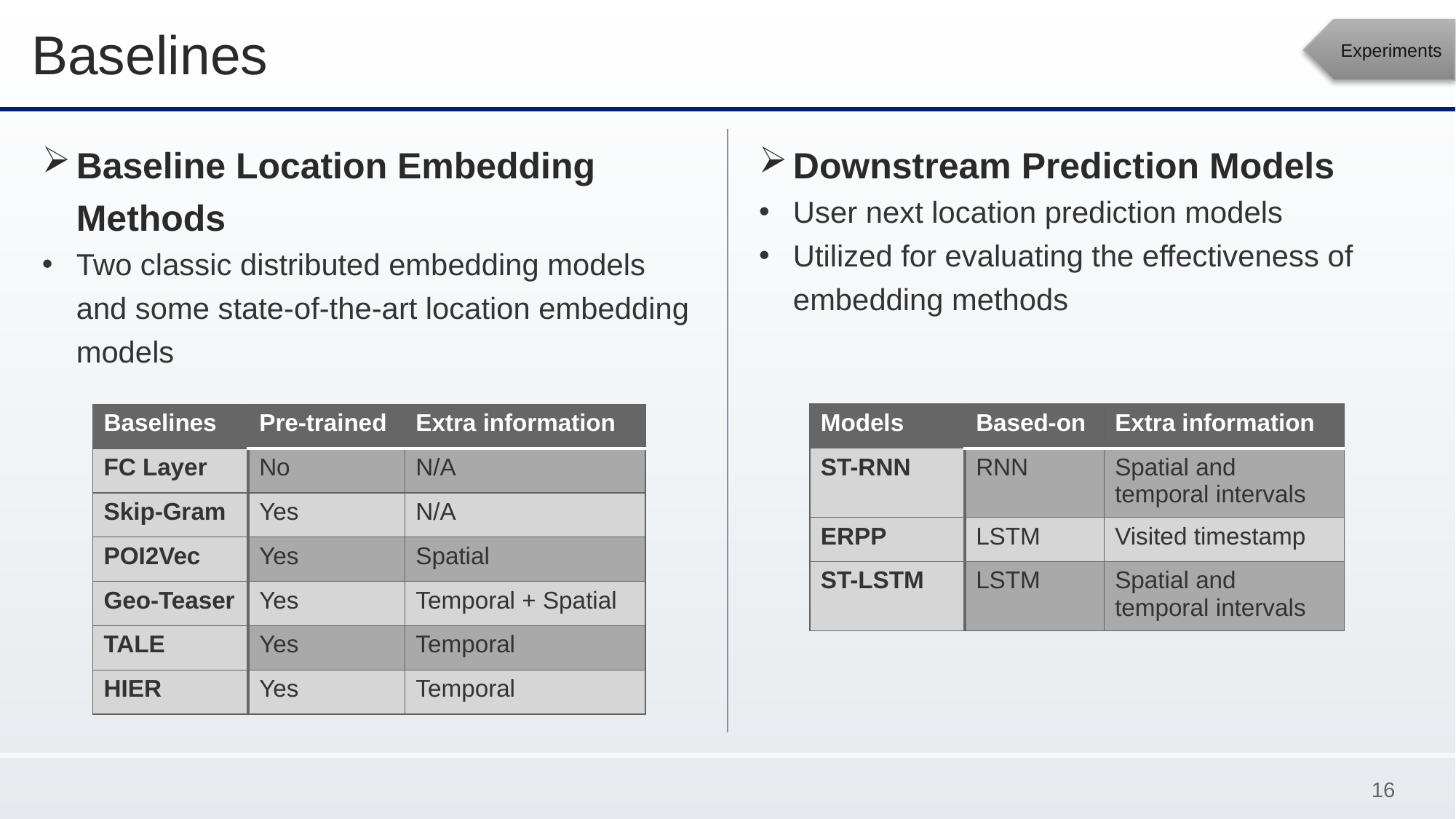

# Baselines
Experiments
Baseline Location Embedding Methods
Two classic distributed embedding models and some state-of-the-art location embedding models
Downstream Prediction Models
User next location prediction models
Utilized for evaluating the effectiveness of embedding methods
| Models | Based-on | Extra information |
| --- | --- | --- |
| ST-RNN | RNN | Spatial and temporal intervals |
| ERPP | LSTM | Visited timestamp |
| ST-LSTM | LSTM | Spatial and temporal intervals |
| Baselines | Pre-trained | Extra information |
| --- | --- | --- |
| FC Layer | No | N/A |
| Skip-Gram | Yes | N/A |
| POI2Vec | Yes | Spatial |
| Geo-Teaser | Yes | Temporal + Spatial |
| TALE | Yes | Temporal |
| HIER | Yes | Temporal |